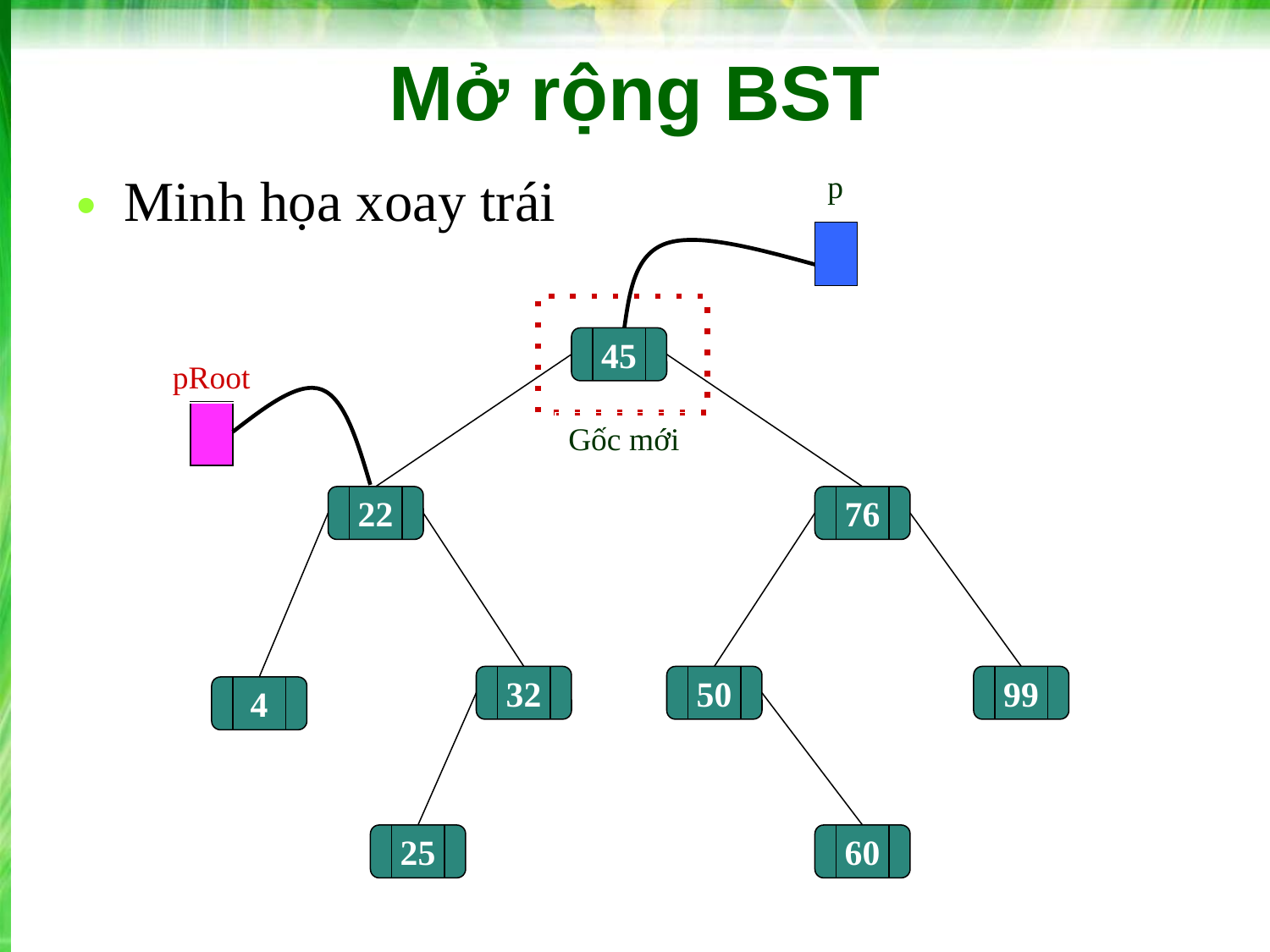

# Mở rộng BST
Minh họa xoay trái
p

45
pRoot

Gốc mới
22
76
32
50
99
4
25
60
79